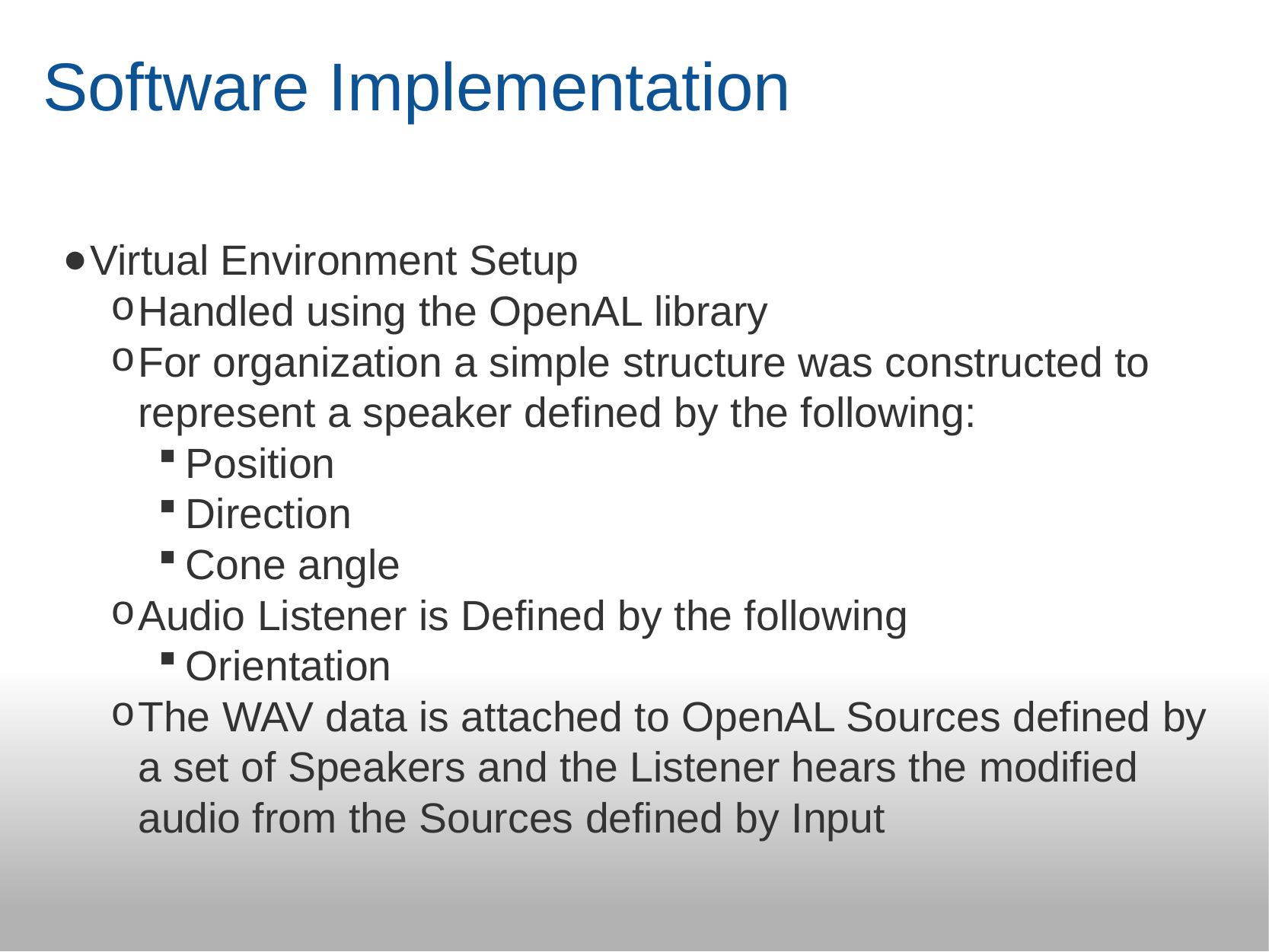

# Software Implementation
Virtual Environment Setup
Handled using the OpenAL library
For organization a simple structure was constructed to represent a speaker defined by the following:
Position
Direction
Cone angle
Audio Listener is Defined by the following
Orientation
The WAV data is attached to OpenAL Sources defined by a set of Speakers and the Listener hears the modified audio from the Sources defined by Input